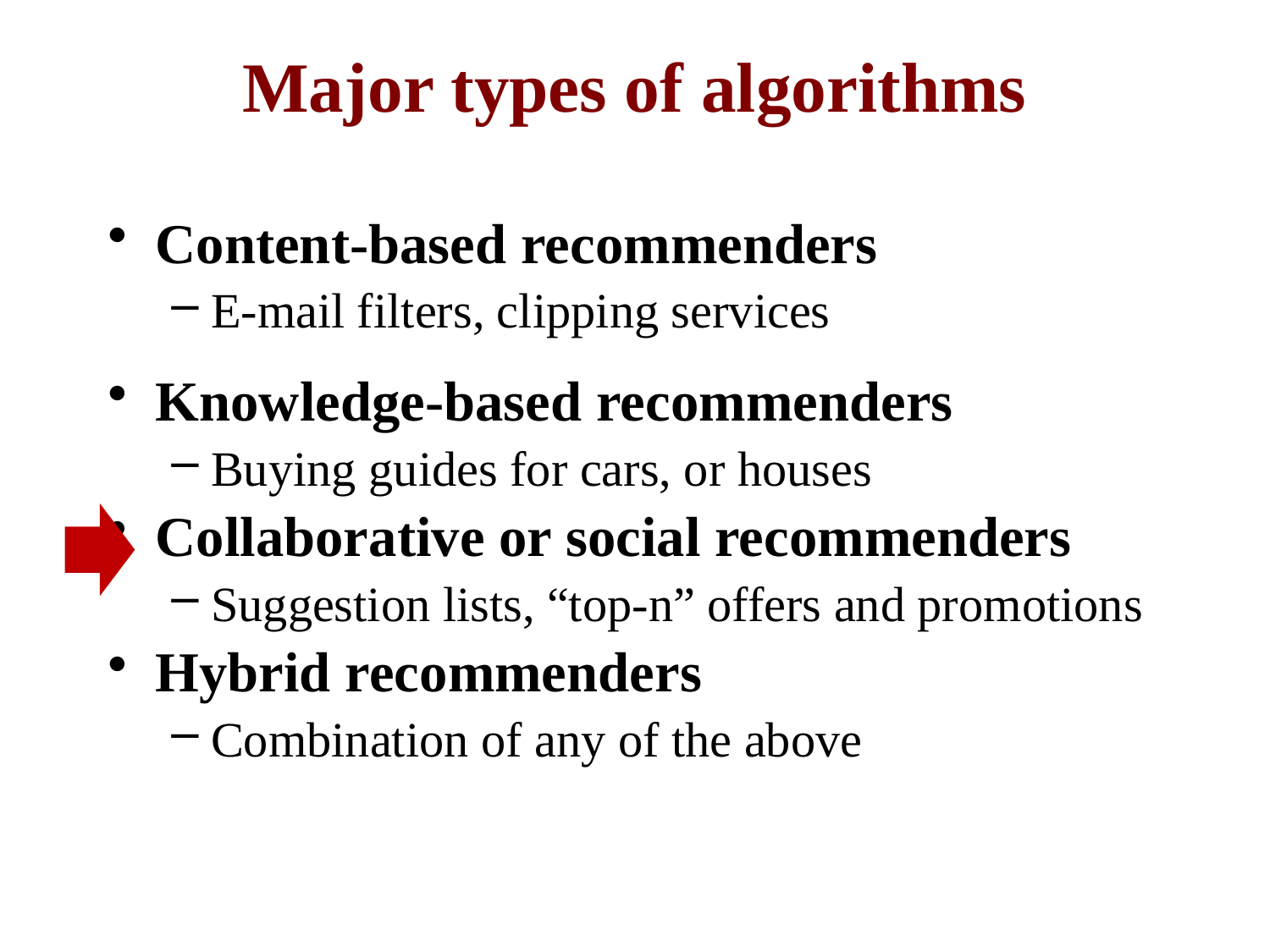

# Major types of algorithms

Content-based recommenders
E-mail filters, clipping services

Knowledge-based recommenders
Buying guides for cars, or houses
Collaborative or social recommenders
Suggestion lists, “top-n” offers and promotions
Hybrid recommenders
Combination of any of the above